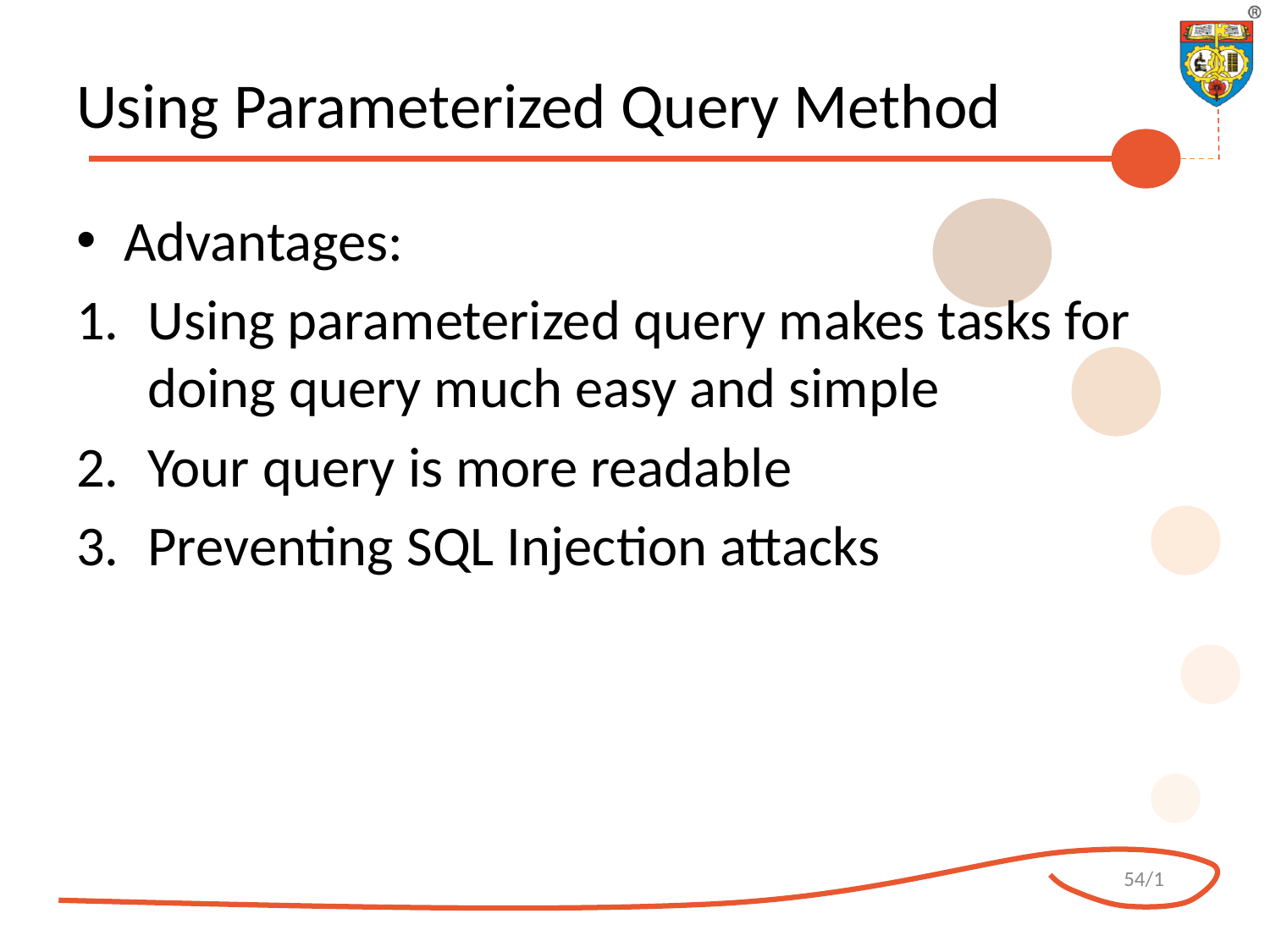

# Using Parameterized Query Method
Advantages:
Using parameterized query makes tasks for doing query much easy and simple
Your query is more readable
Preventing SQL Injection attacks